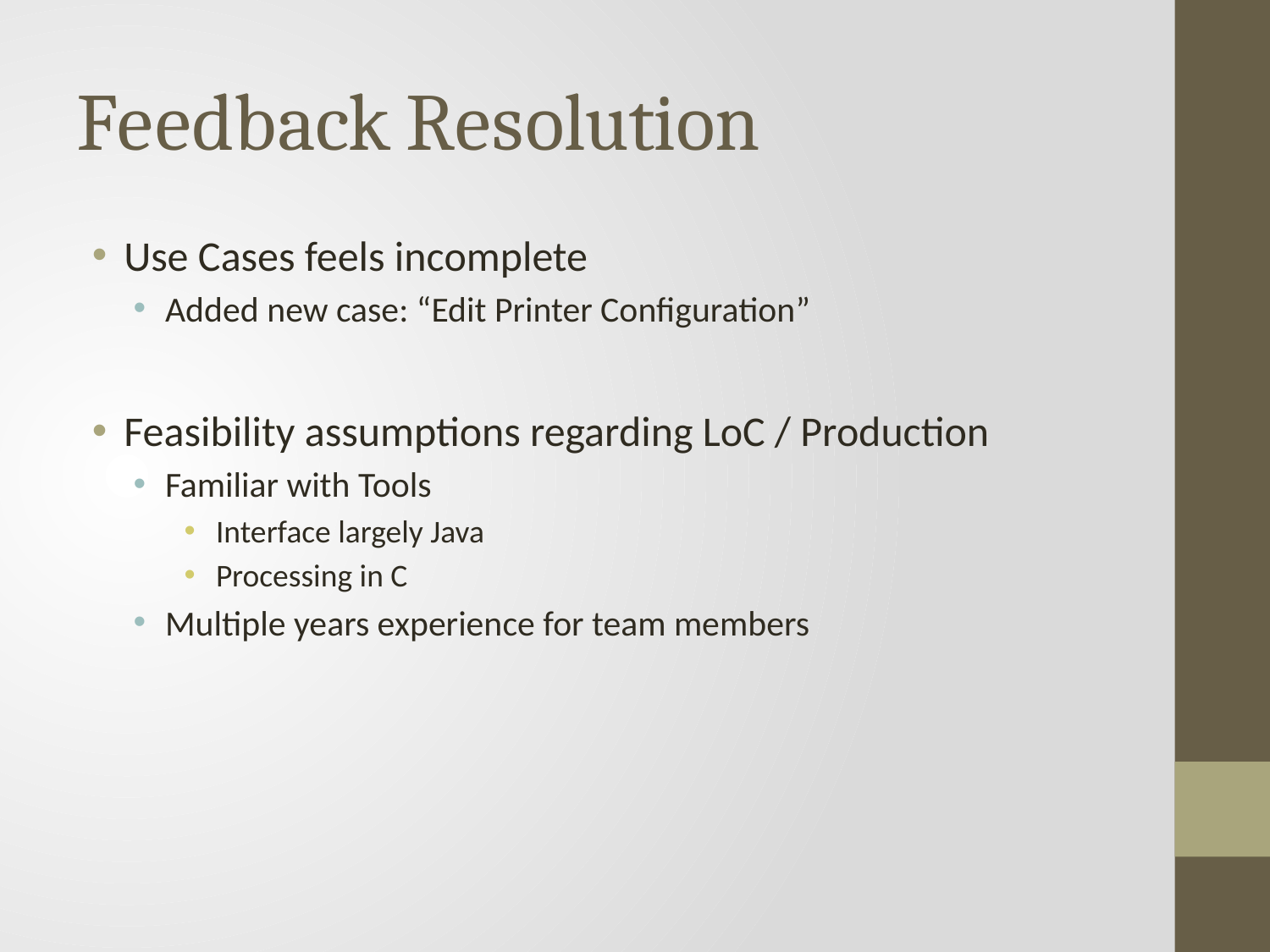

# Feedback Resolution
Use Cases feels incomplete
Added new case: “Edit Printer Configuration”

Feasibility assumptions regarding LoC / Production
Familiar with Tools
Interface largely Java
Processing in C
Multiple years experience for team members